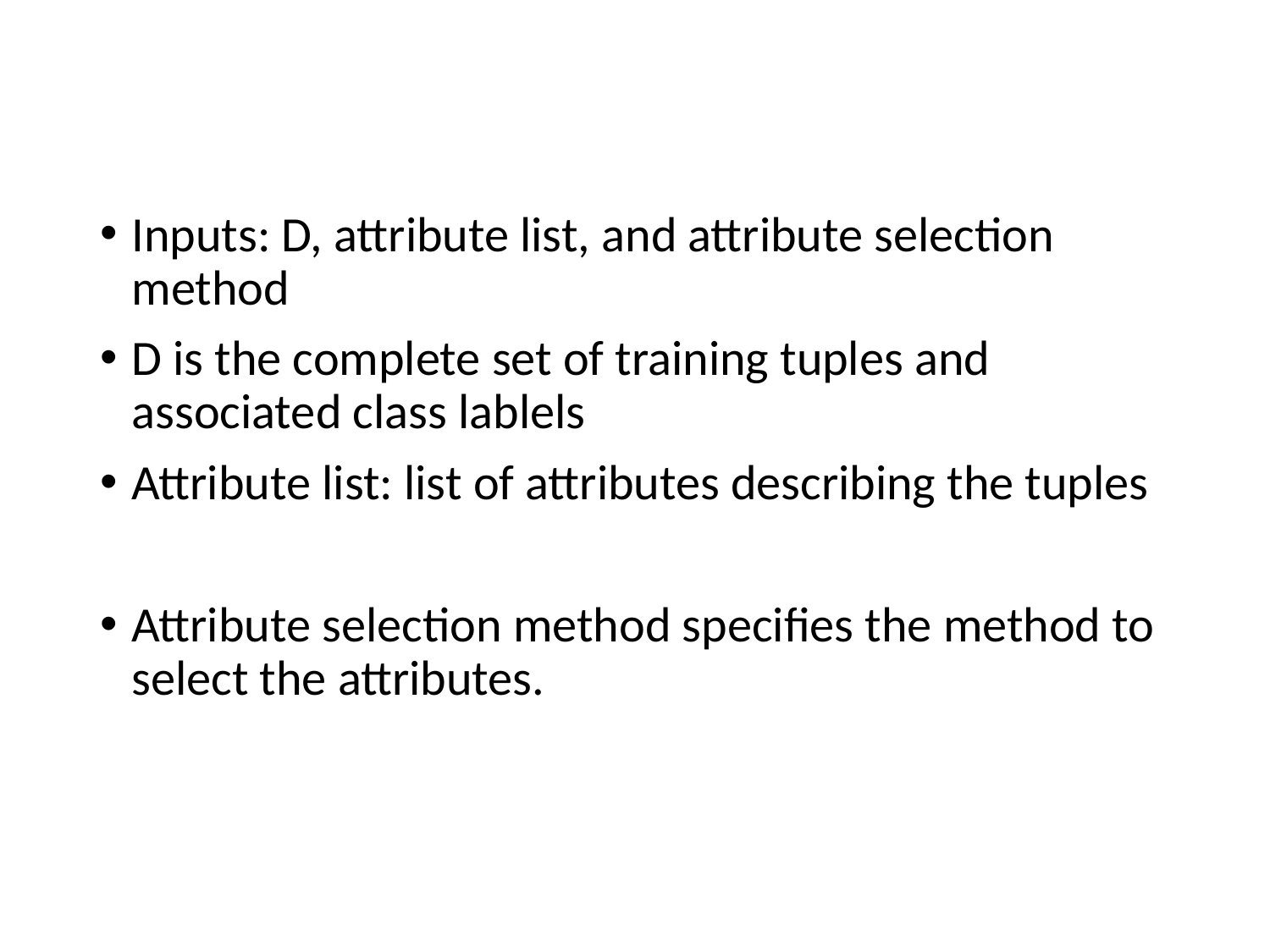

#
Inputs: D, attribute list, and attribute selection method
D is the complete set of training tuples and associated class lablels
Attribute list: list of attributes describing the tuples

Attribute selection method specifies the method to select the attributes.